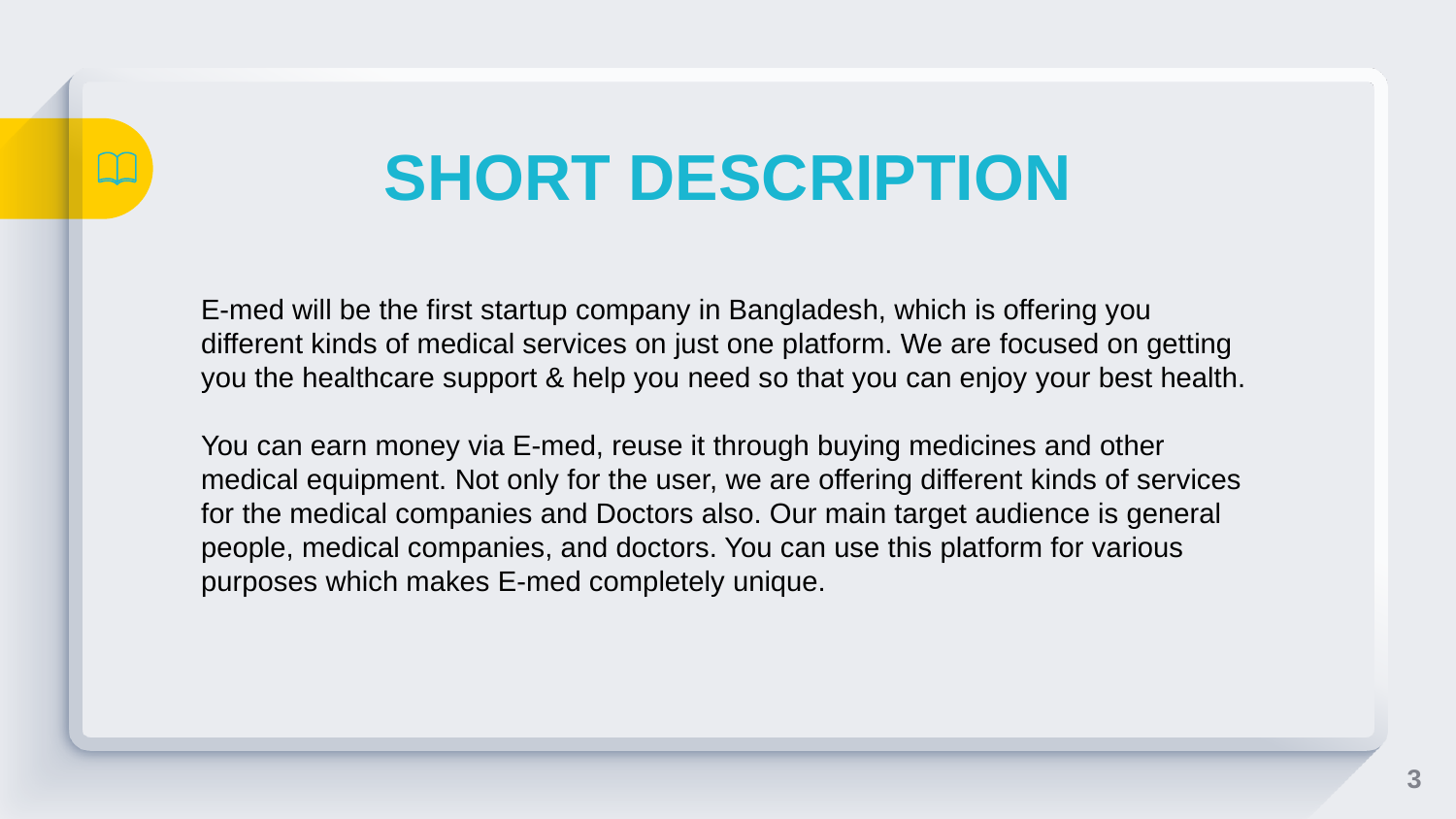

# SHORT DESCRIPTION

E-med will be the first startup company in Bangladesh, which is offering you different kinds of medical services on just one platform. We are focused on getting you the healthcare support & help you need so that you can enjoy your best health.

You can earn money via E-med, reuse it through buying medicines and other medical equipment. Not only for the user, we are offering different kinds of services for the medical companies and Doctors also. Our main target audience is general people, medical companies, and doctors. You can use this platform for various purposes which makes E-med completely unique.
3